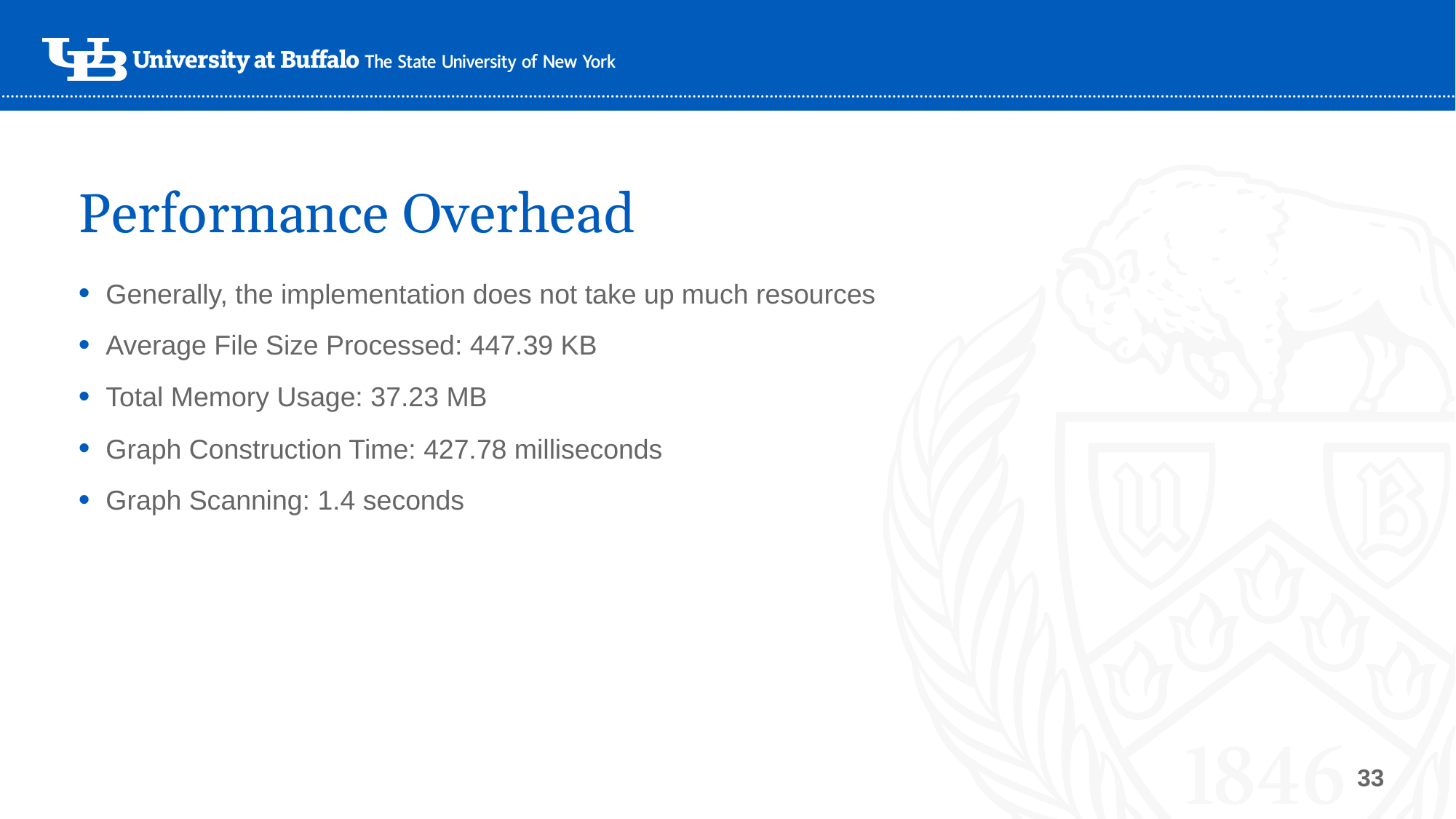

# Performance Overhead
Generally, the implementation does not take up much resources
Average File Size Processed: 447.39 KB
Total Memory Usage: 37.23 MB
Graph Construction Time: 427.78 milliseconds
Graph Scanning: 1.4 seconds

33